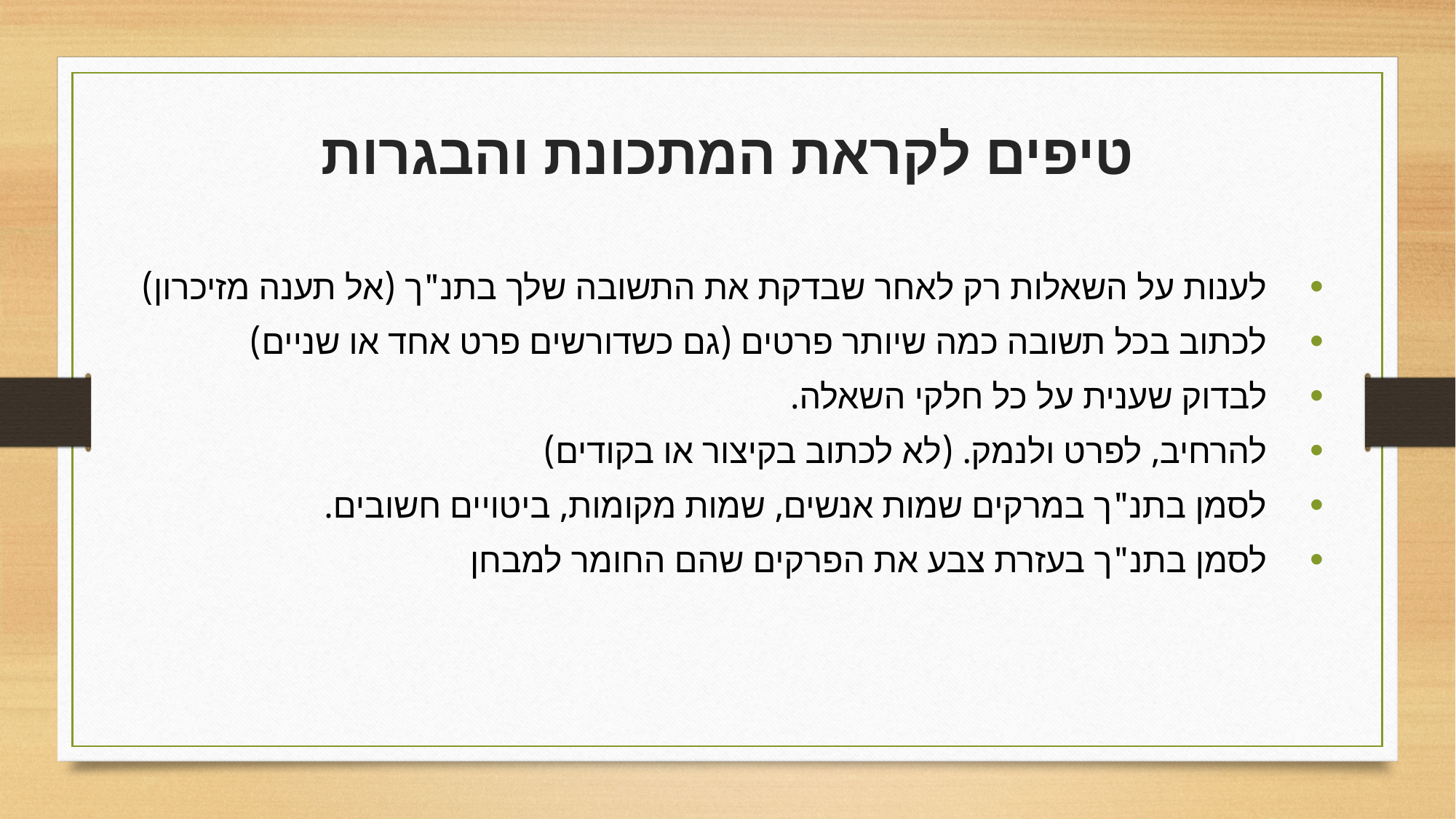

# טיפים לקראת המתכונת והבגרות

לענות על השאלות רק לאחר שבדקת את התשובה שלך בתנ"ך (אל תענה מזיכרון)
לכתוב בכל תשובה כמה שיותר פרטים (גם כשדורשים פרט אחד או שניים)
לבדוק שענית על כל חלקי השאלה.
להרחיב, לפרט ולנמק. (לא לכתוב בקיצור או בקודים)
לסמן בתנ"ך במרקים שמות אנשים, שמות מקומות, ביטויים חשובים.
לסמן בתנ"ך בעזרת צבע את הפרקים שהם החומר למבחן